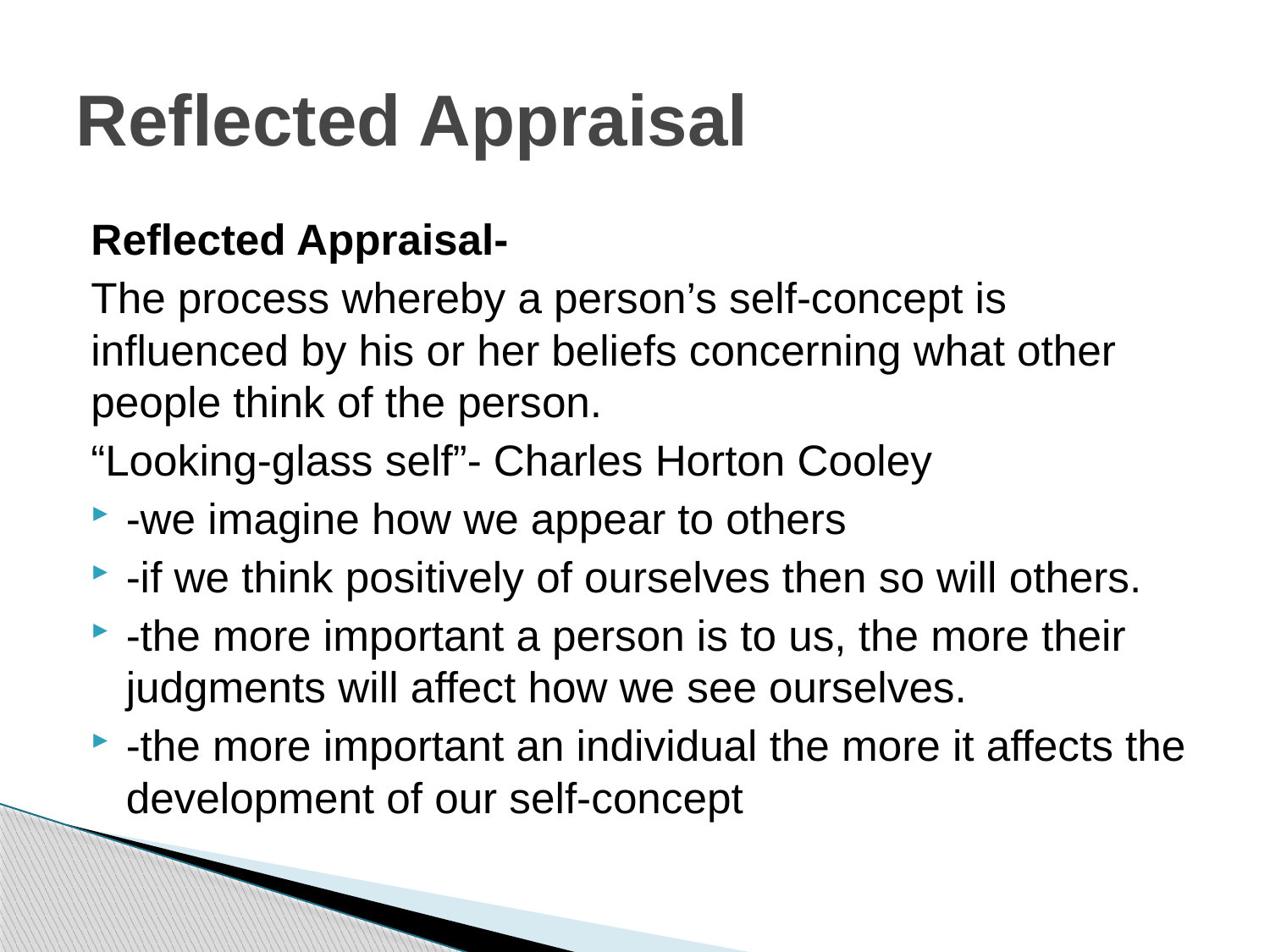

# Reflected Appraisal
Reflected Appraisal-
The process whereby a person’s self-concept is influenced by his or her beliefs concerning what other people think of the person.
“Looking-glass self”- Charles Horton Cooley
-we imagine how we appear to others
-if we think positively of ourselves then so will others.
-the more important a person is to us, the more their judgments will affect how we see ourselves.
-the more important an individual the more it affects the development of our self-concept